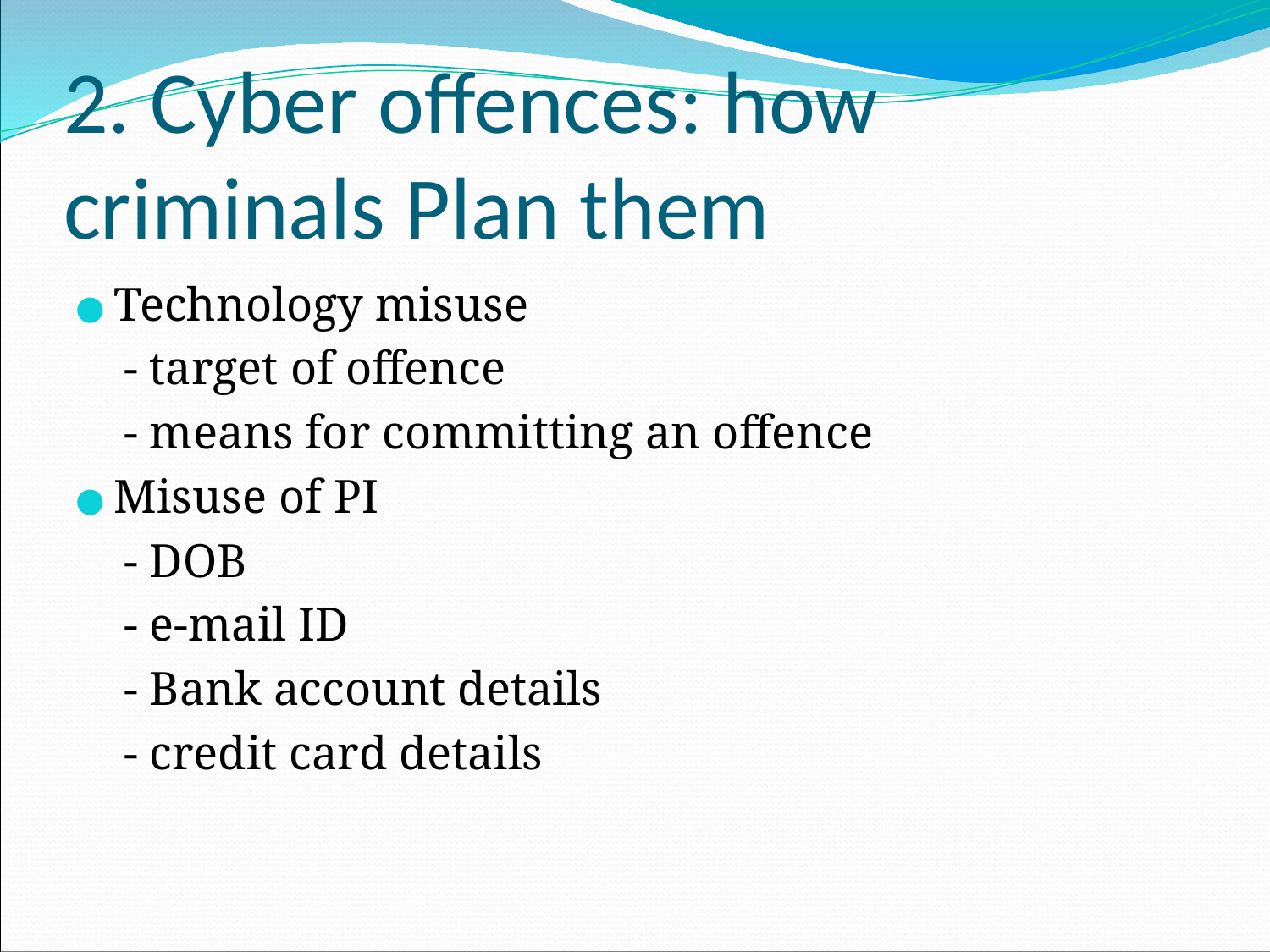

# 2. Cyber offences: how criminals Plan them
Technology misuse
    - target of offence
    - means for committing an offence
Misuse of PI
    - DOB
    - e-mail ID
    - Bank account details
    - credit card details